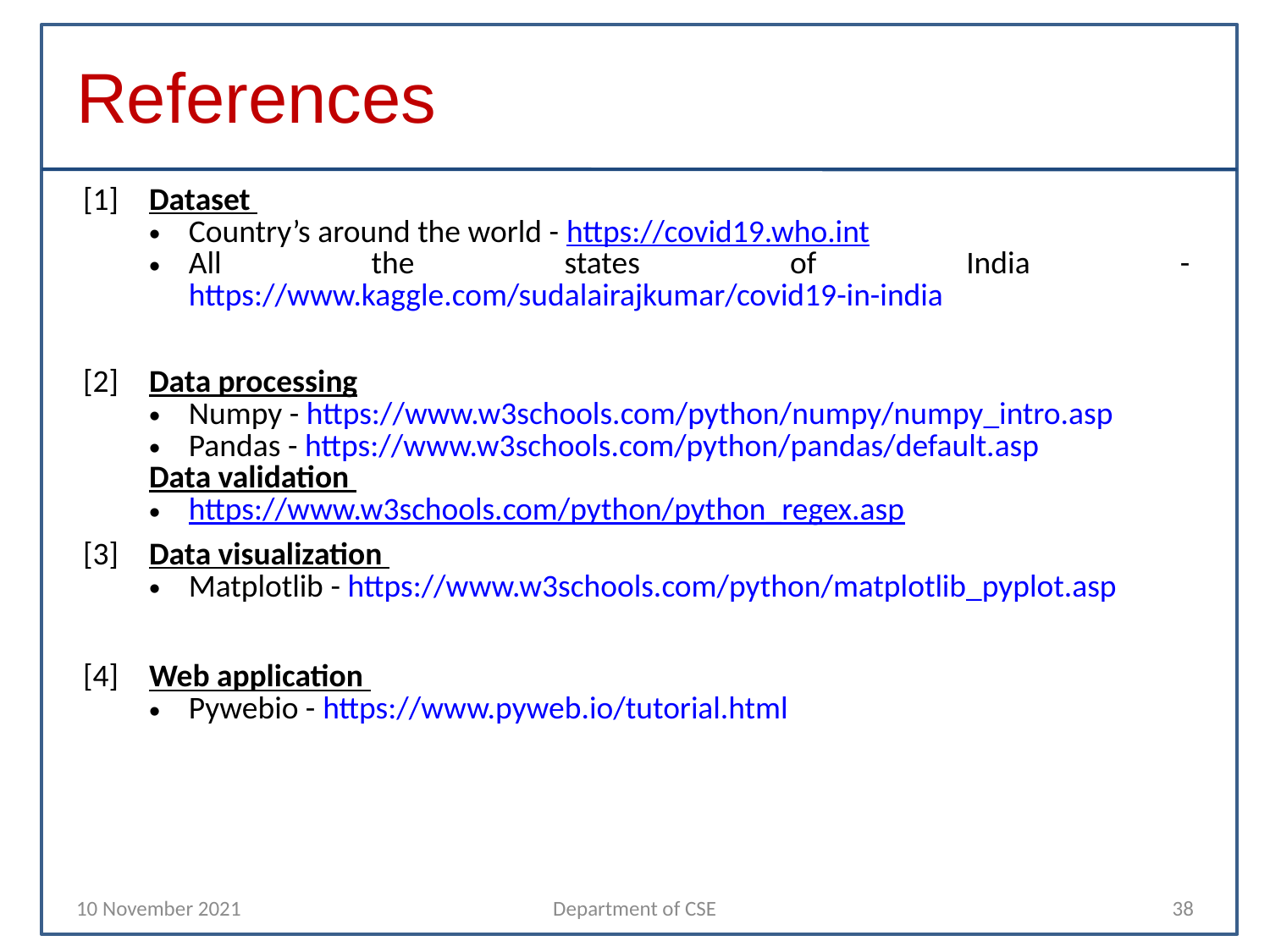

References
| [1] | Dataset Country’s around the world - https://covid19.who.int All the states of India - https://www.kaggle.com/sudalairajkumar/covid19-in-india |
| --- | --- |
| [2] | Data processing Numpy - https://www.w3schools.com/python/numpy/numpy\_intro.asp Pandas - https://www.w3schools.com/python/pandas/default.asp Data validation https://www.w3schools.com/python/python\_regex.asp |
| [3] | Data visualization Matplotlib - https://www.w3schools.com/python/matplotlib\_pyplot.asp |
| [4] | Web application Pywebio - https://www.pyweb.io/tutorial.html |
10 November 2021
Department of CSE
38